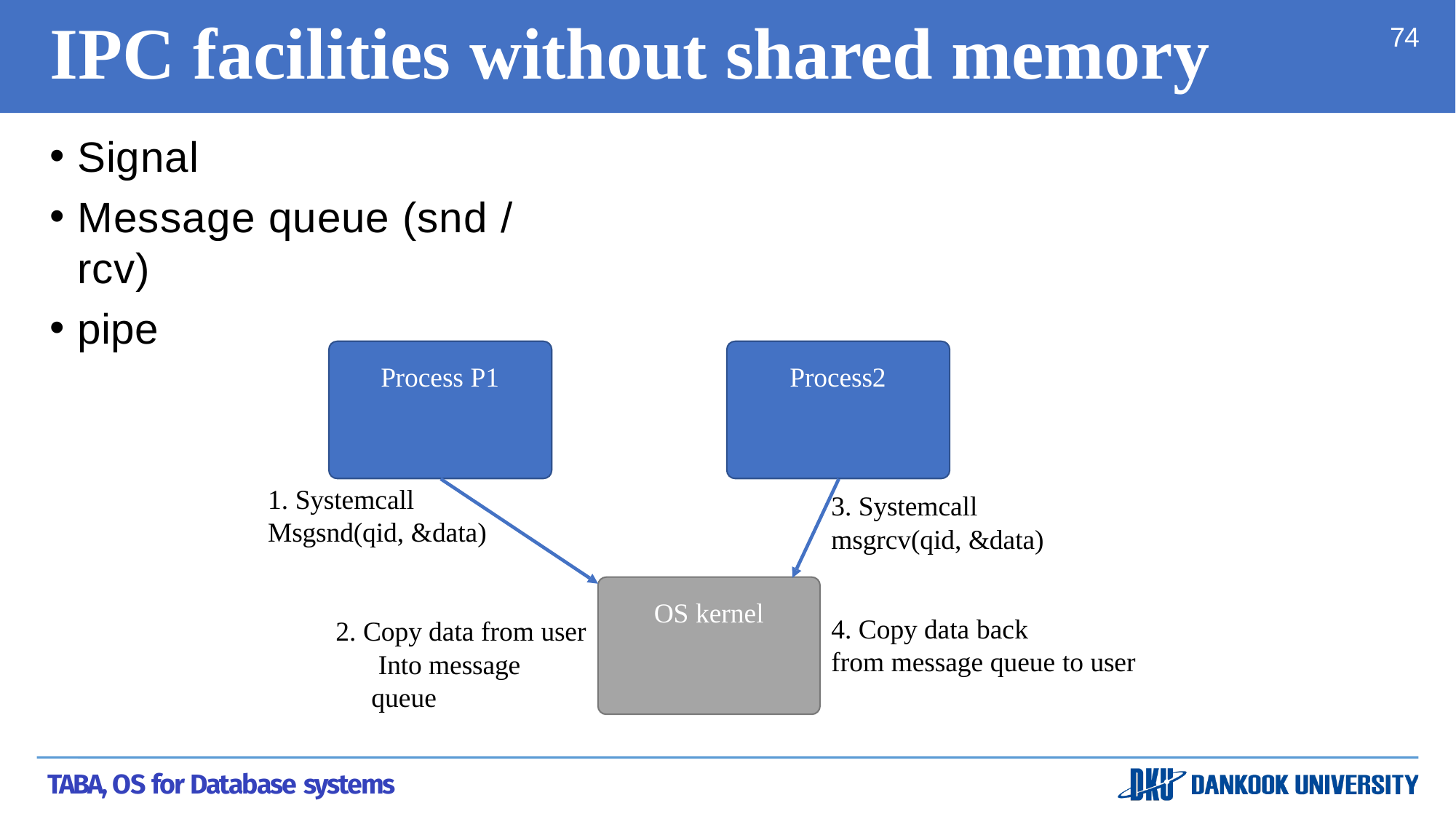

# IPC facilities without shared memory
74
Signal
Message queue (snd / rcv)
pipe

Process P1
Process2

1. Systemcall  Msgsnd(qid, &data)
3. Systemcall  msgrcv(qid, &data)

OS kernel
4. Copy data back
from message queue to user
2. Copy data from user  Into message queue
TABA, OS for Database systems